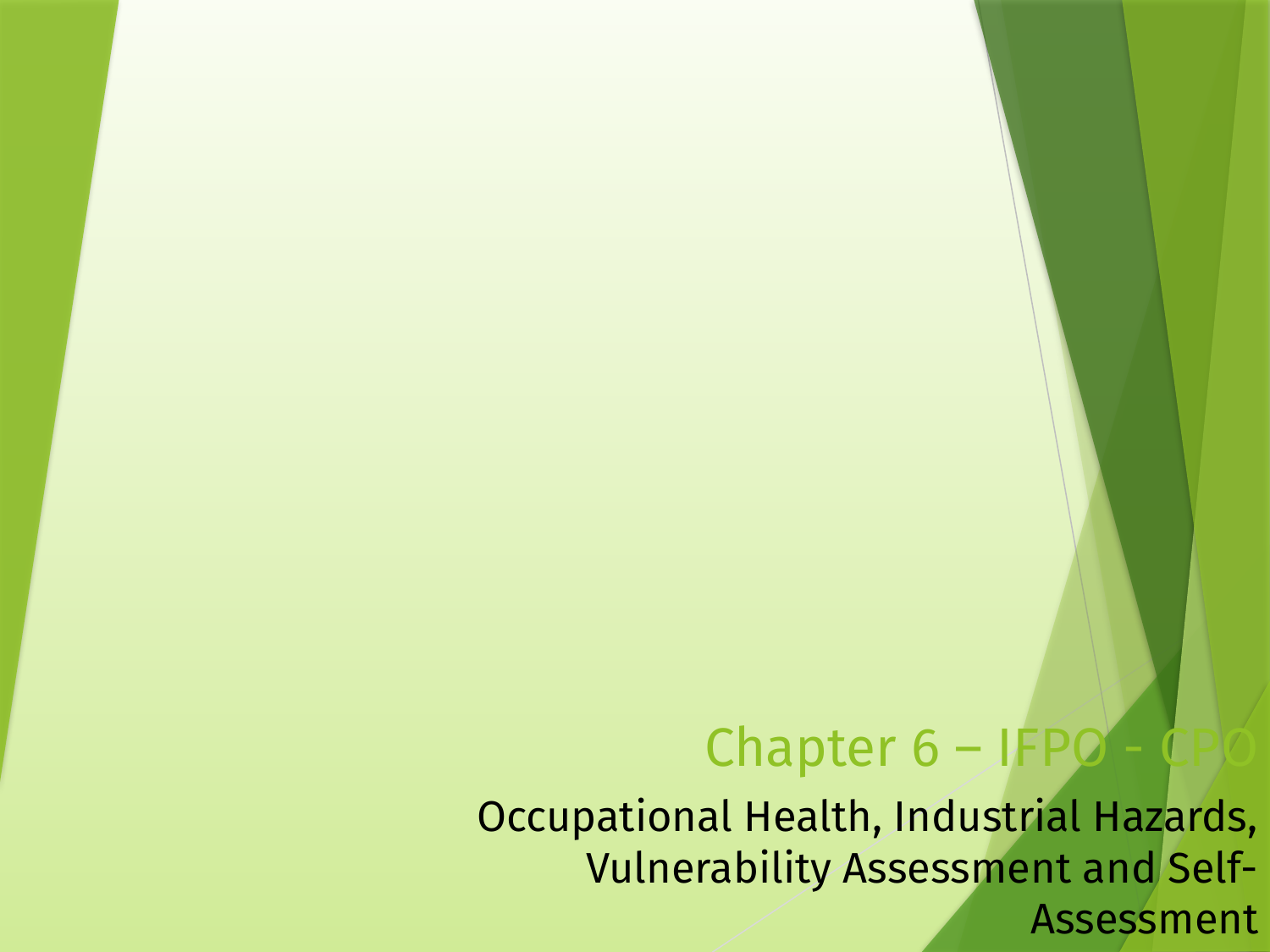

Chapter 6 – IFPO - CPO
Occupational Health, Industrial Hazards, Vulnerability Assessment and Self-Assessment

1